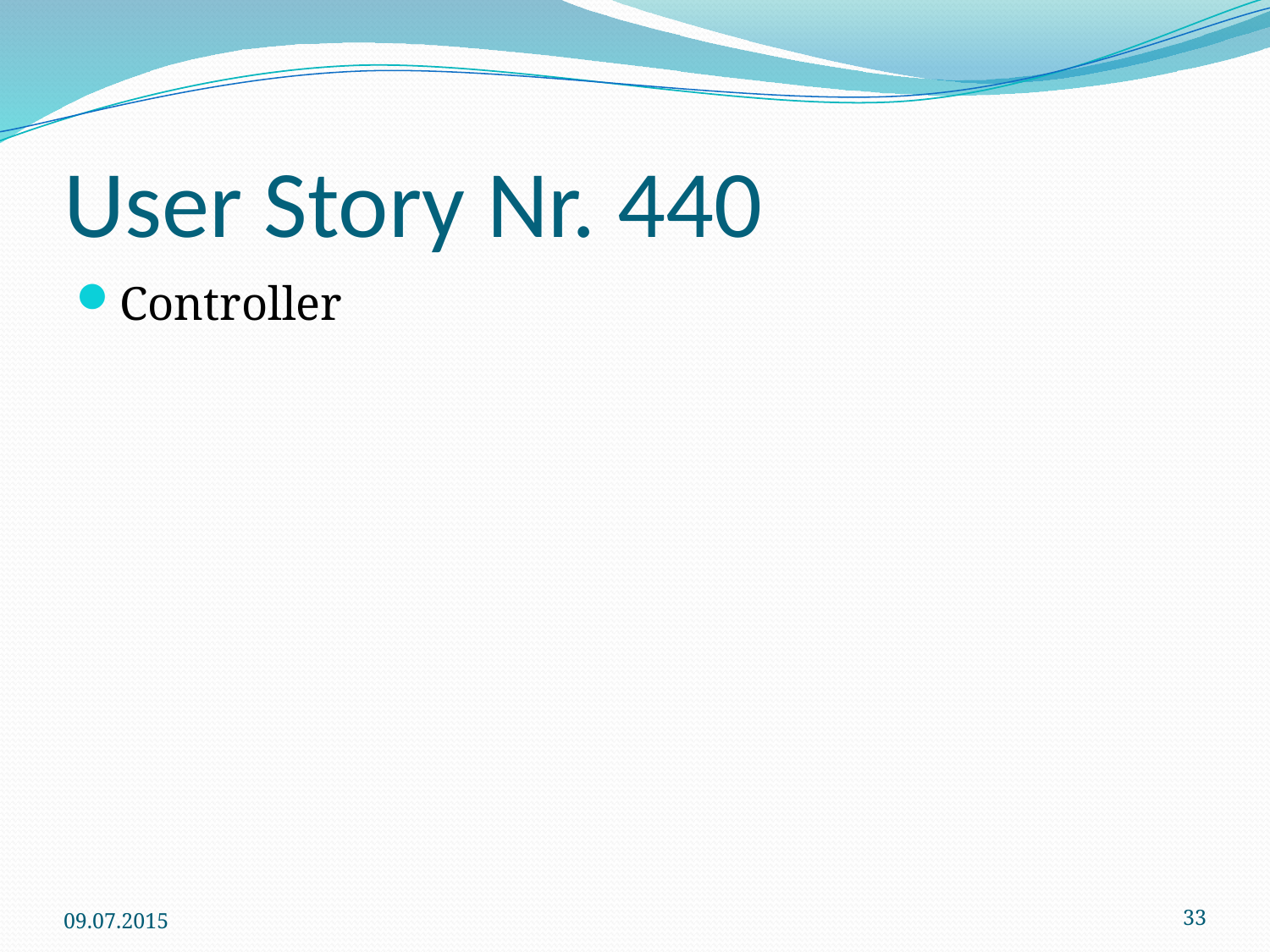

# User Story Nr. 440
Controller
09.07.2015
33